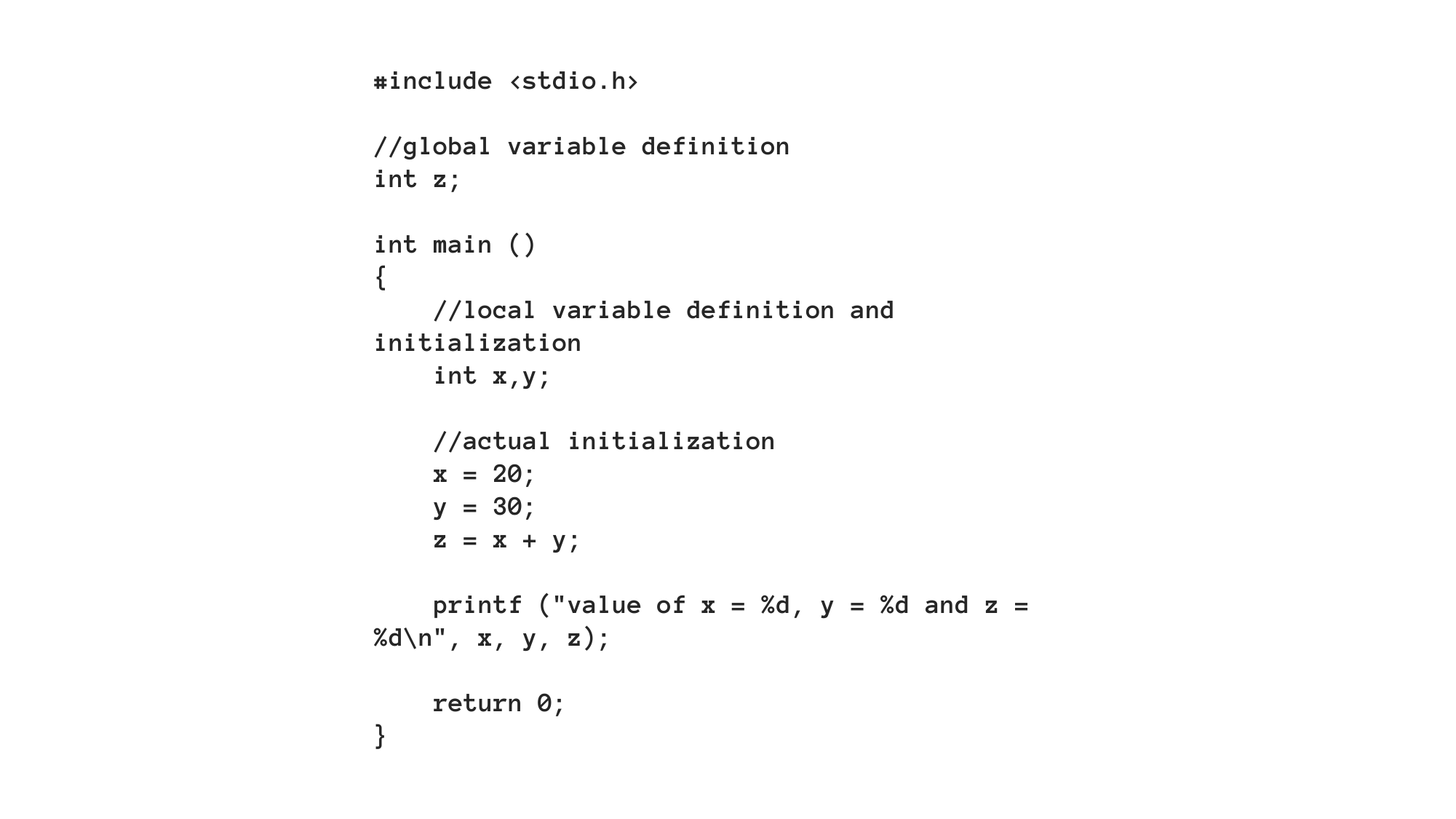

#
#include <stdio.h>
//global variable definition
int z;
int main ()
{
    //local variable definition and initialization
    int x,y;

    //actual initialization
    x = 20;
    y = 30;
    z = x + y;

    printf ("value of x = %d, y = %d and z = %d\n", x, y, z);

    return 0;
}